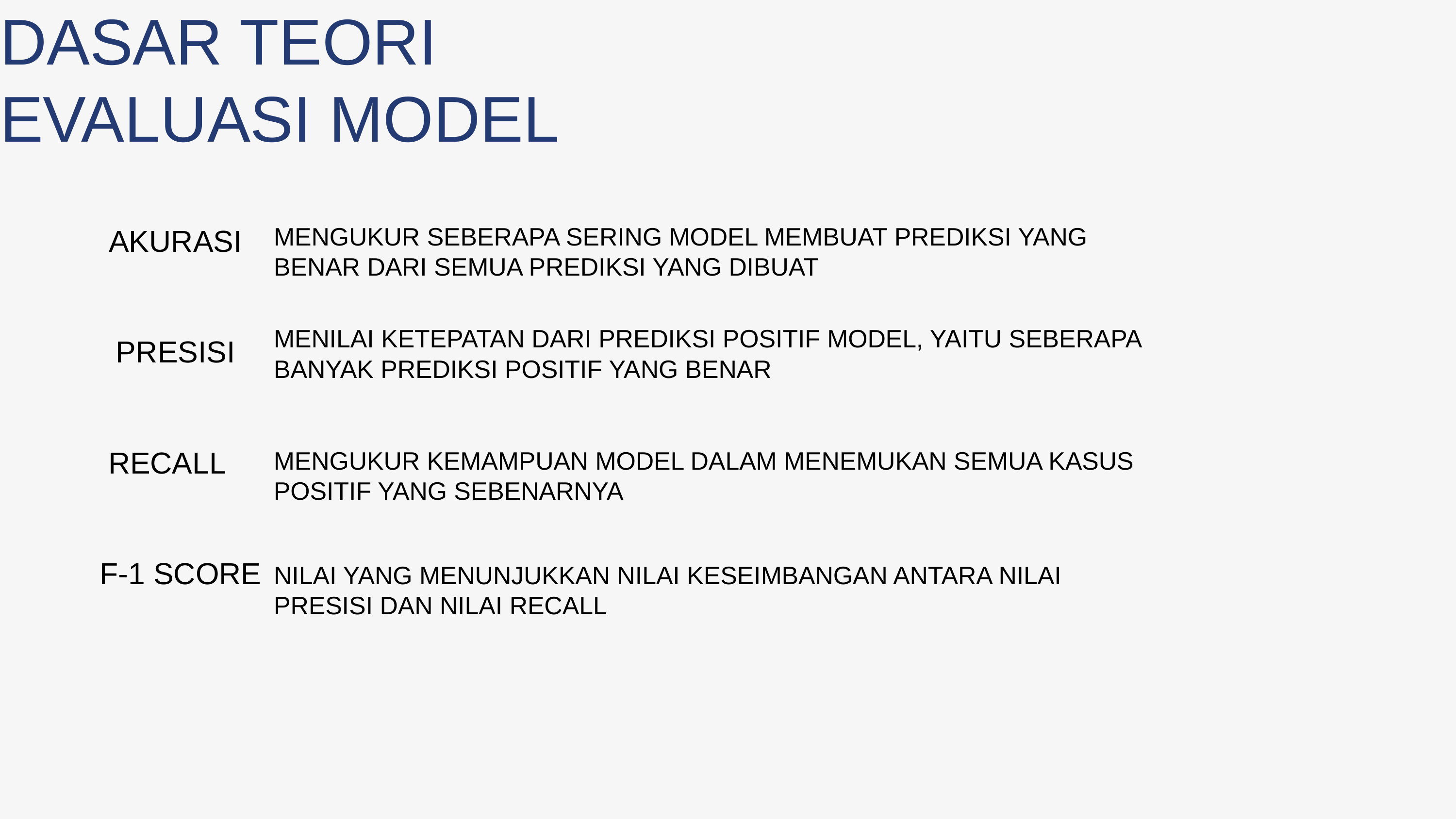

DASAR TEORI
EVALUASI MODEL
MENGUKUR SEBERAPA SERING MODEL MEMBUAT PREDIKSI YANG BENAR DARI SEMUA PREDIKSI YANG DIBUAT
AKURASI
MENILAI KETEPATAN DARI PREDIKSI POSITIF MODEL, YAITU SEBERAPA BANYAK PREDIKSI POSITIF YANG BENAR
PRESISI
RECALL
MENGUKUR KEMAMPUAN MODEL DALAM MENEMUKAN SEMUA KASUS POSITIF YANG SEBENARNYA
F-1 SCORE
NILAI YANG MENUNJUKKAN NILAI KESEIMBANGAN ANTARA NILAI PRESISI DAN NILAI RECALL